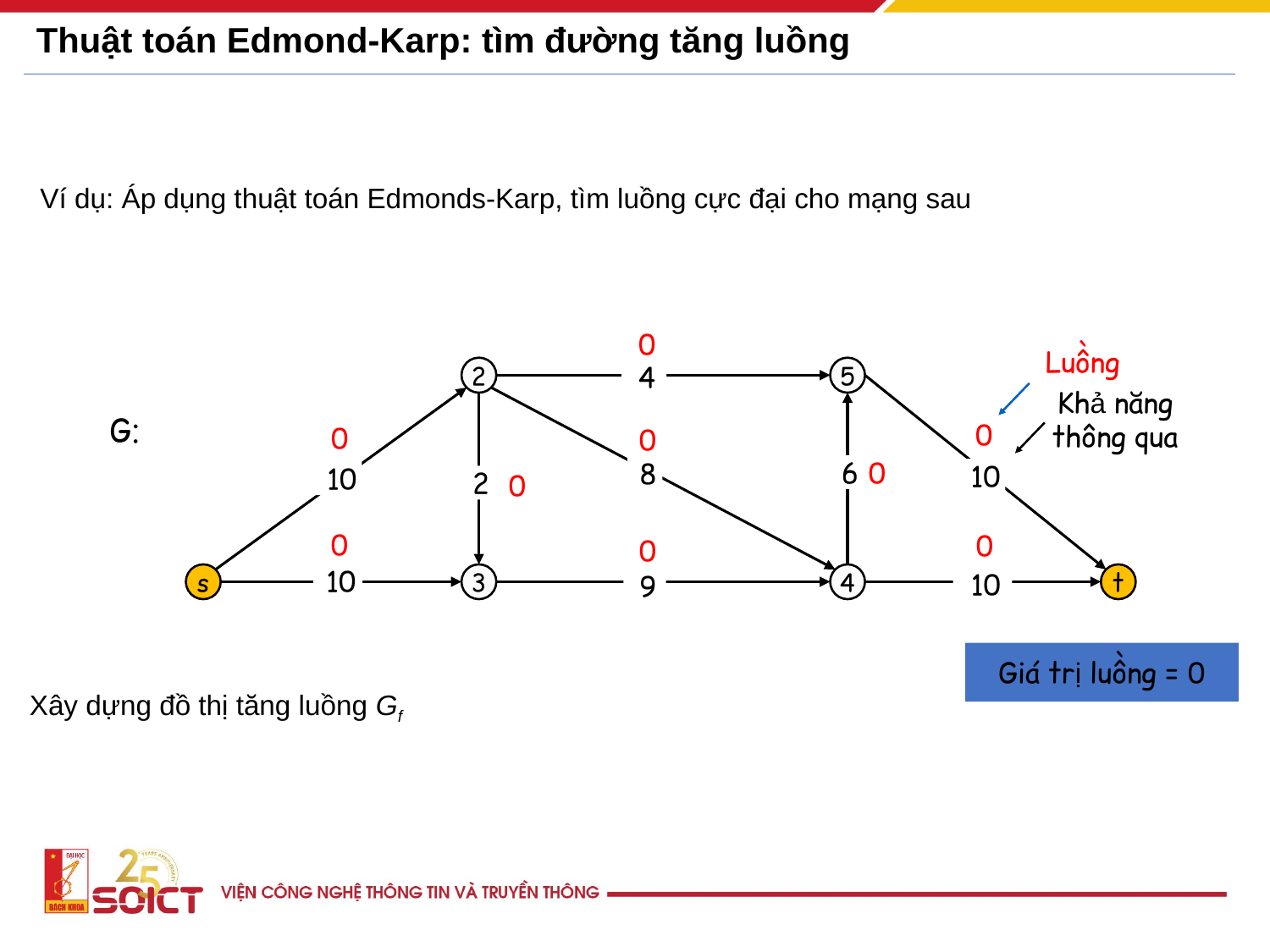

# Thuật toán Edmond-Karp: tìm đường tăng luồng
Ví dụ: Áp dụng thuật toán Edmonds-Karp, tìm luồng cực đại cho mạng sau
0
Luồng
2
5
 4
Khả năng thông qua

 G:
0
0
0

 6
0
 8
   10
   10
 2
0
0
0
0
 10
s
3
4
t
 10
 9
Giá trị luồng = 0
Xây dựng đồ thị tăng luồng Gf